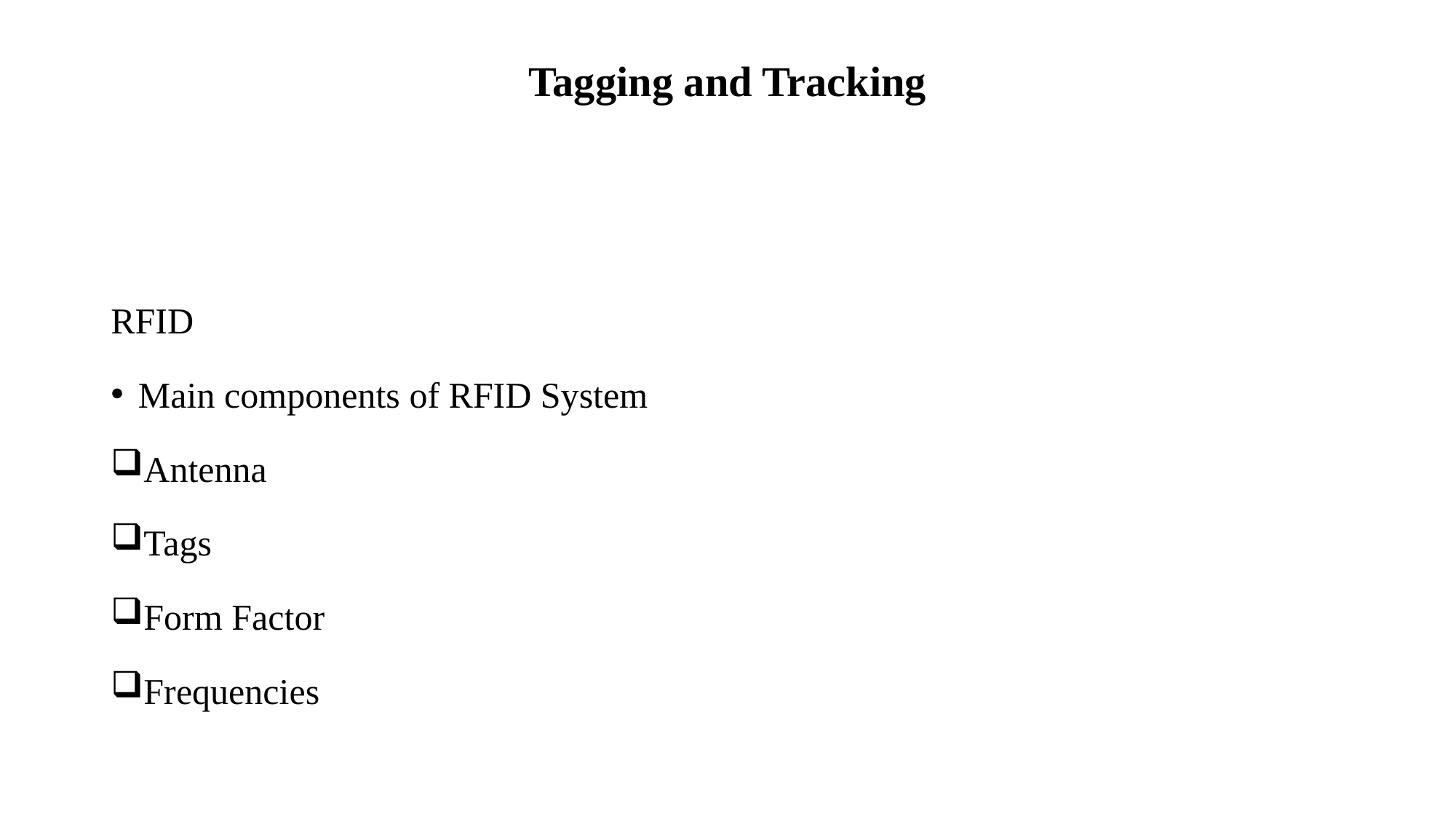

# Tagging and Tracking

RFID
Main components of RFID System
Antenna
Tags
Form Factor
Frequencies